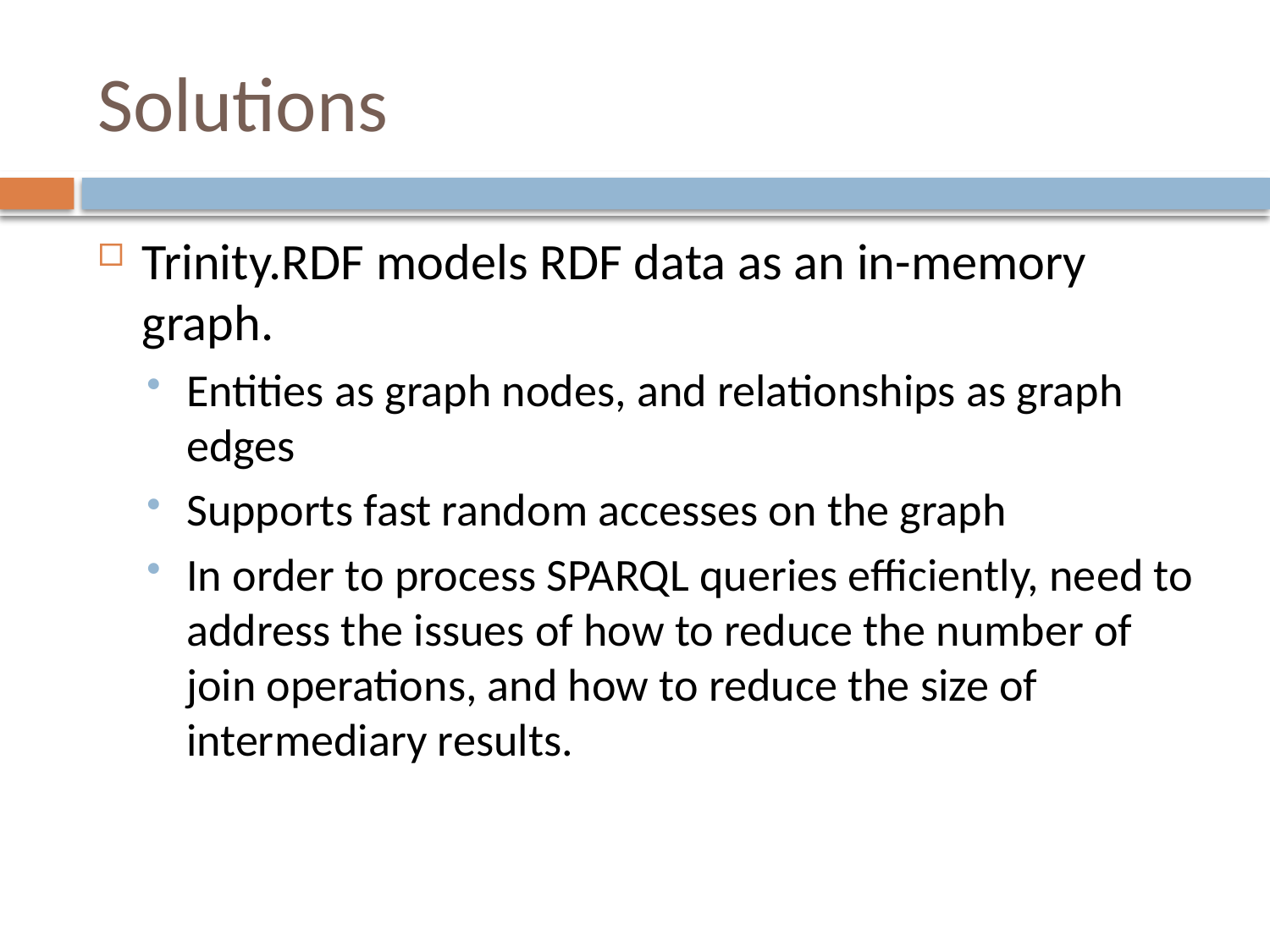

# Solutions
Trinity.RDF models RDF data as an in-memory graph.
Entities as graph nodes, and relationships as graph edges
Supports fast random accesses on the graph
In order to process SPARQL queries efficiently, need to address the issues of how to reduce the number of join operations, and how to reduce the size of intermediary results.